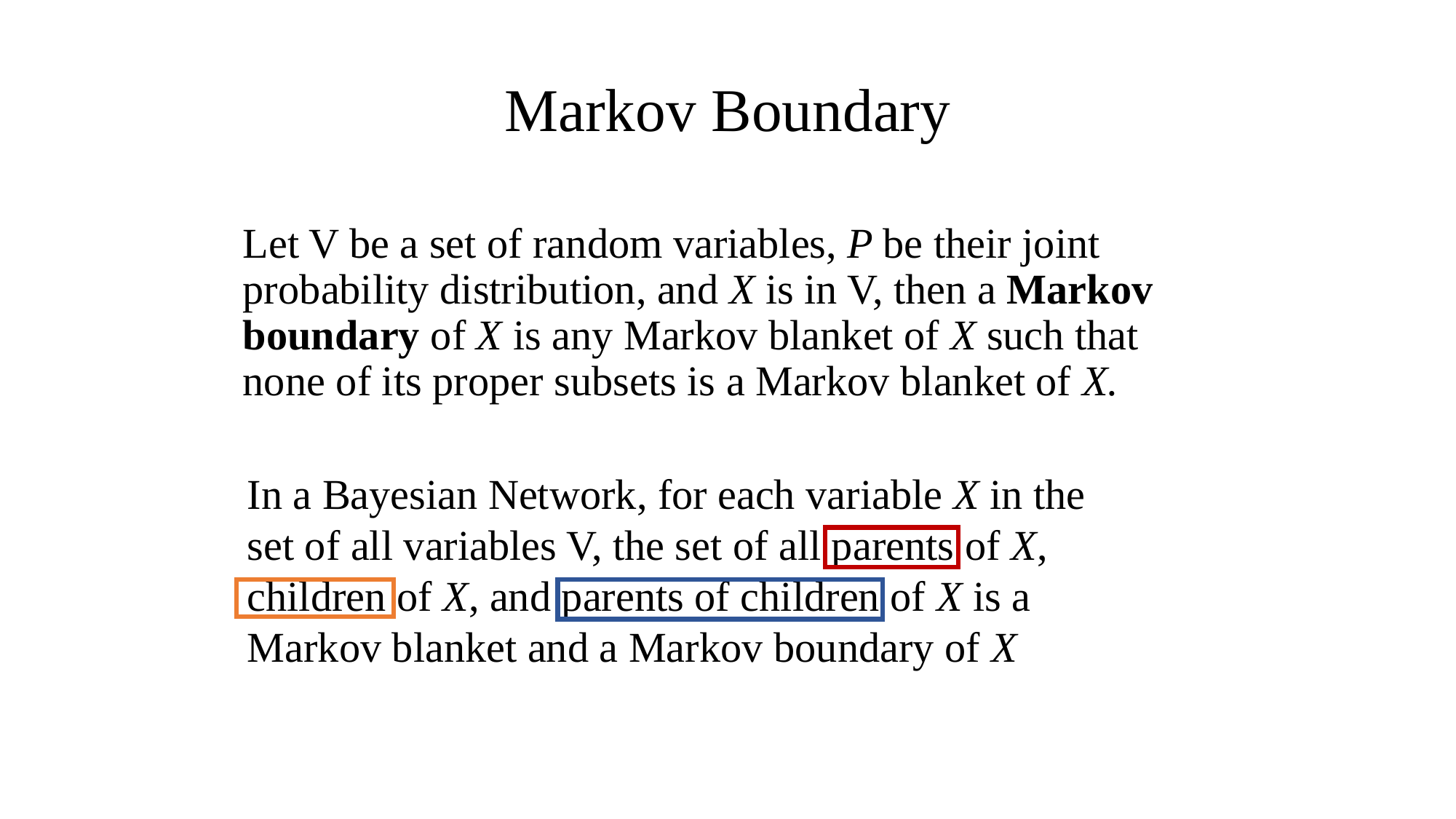

# Markov Boundary
Let V be a set of random variables, P be their joint probability distribution, and X is in V, then a Markov boundary of X is any Markov blanket of X such that none of its proper subsets is a Markov blanket of X.
In a Bayesian Network, for each variable X in the set of all variables V, the set of all parents of X, children of X, and parents of children of X is a Markov blanket and a Markov boundary of X